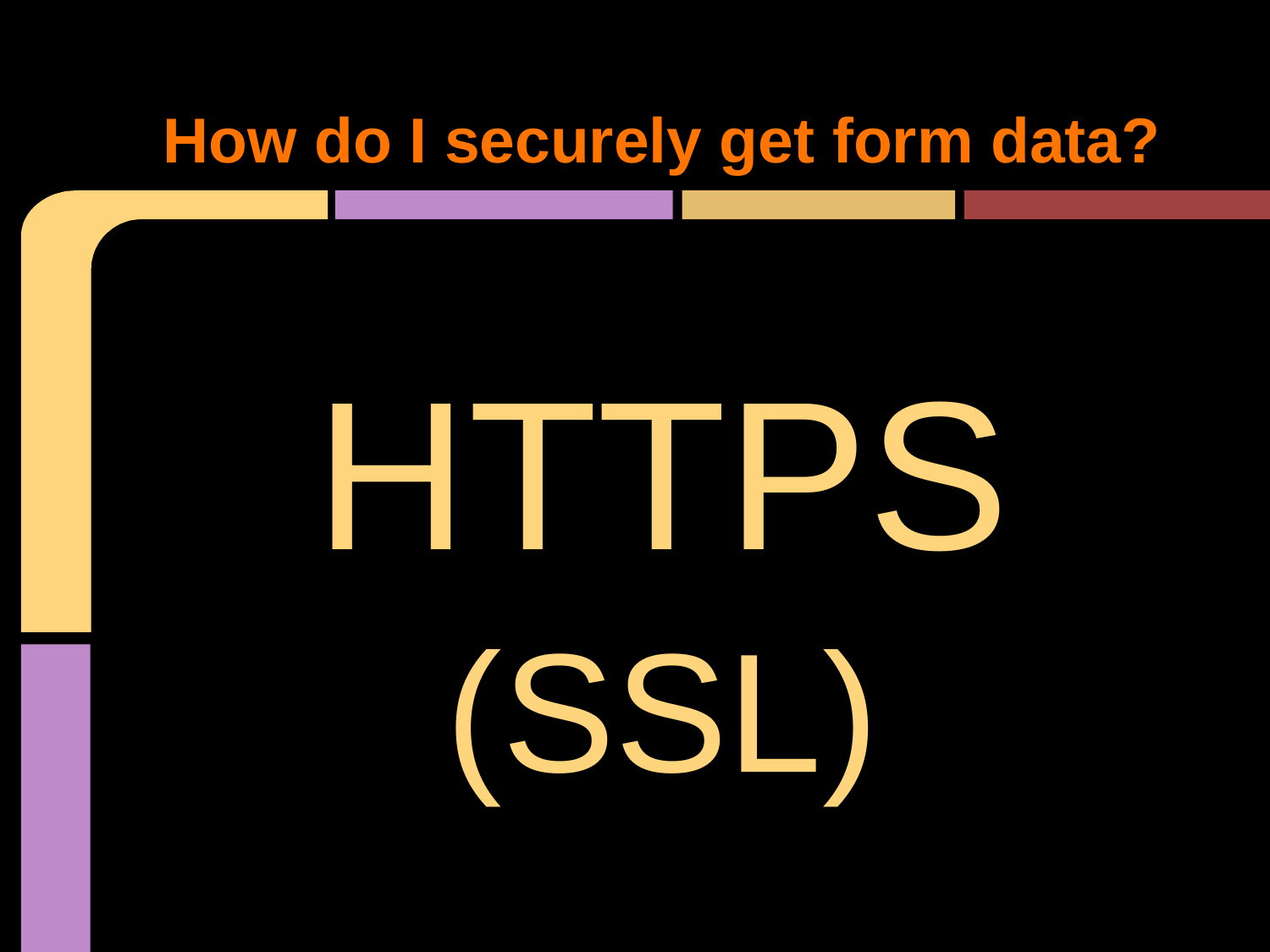

# How do I securely get form data?
HTTPS
(SSL)